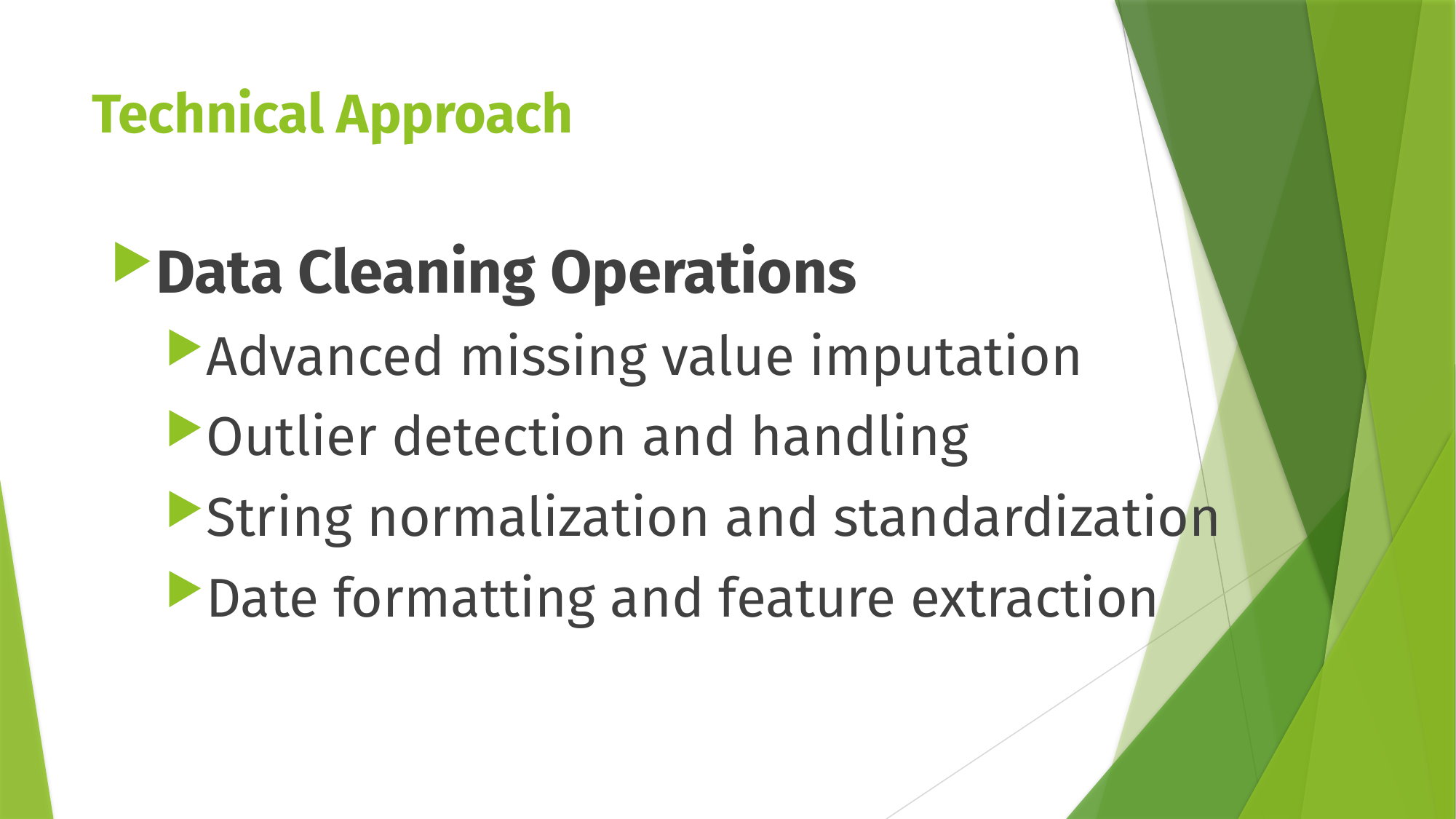

# Technical Approach

Data Cleaning Operations
Advanced missing value imputation
Outlier detection and handling
String normalization and standardization
Date formatting and feature extraction